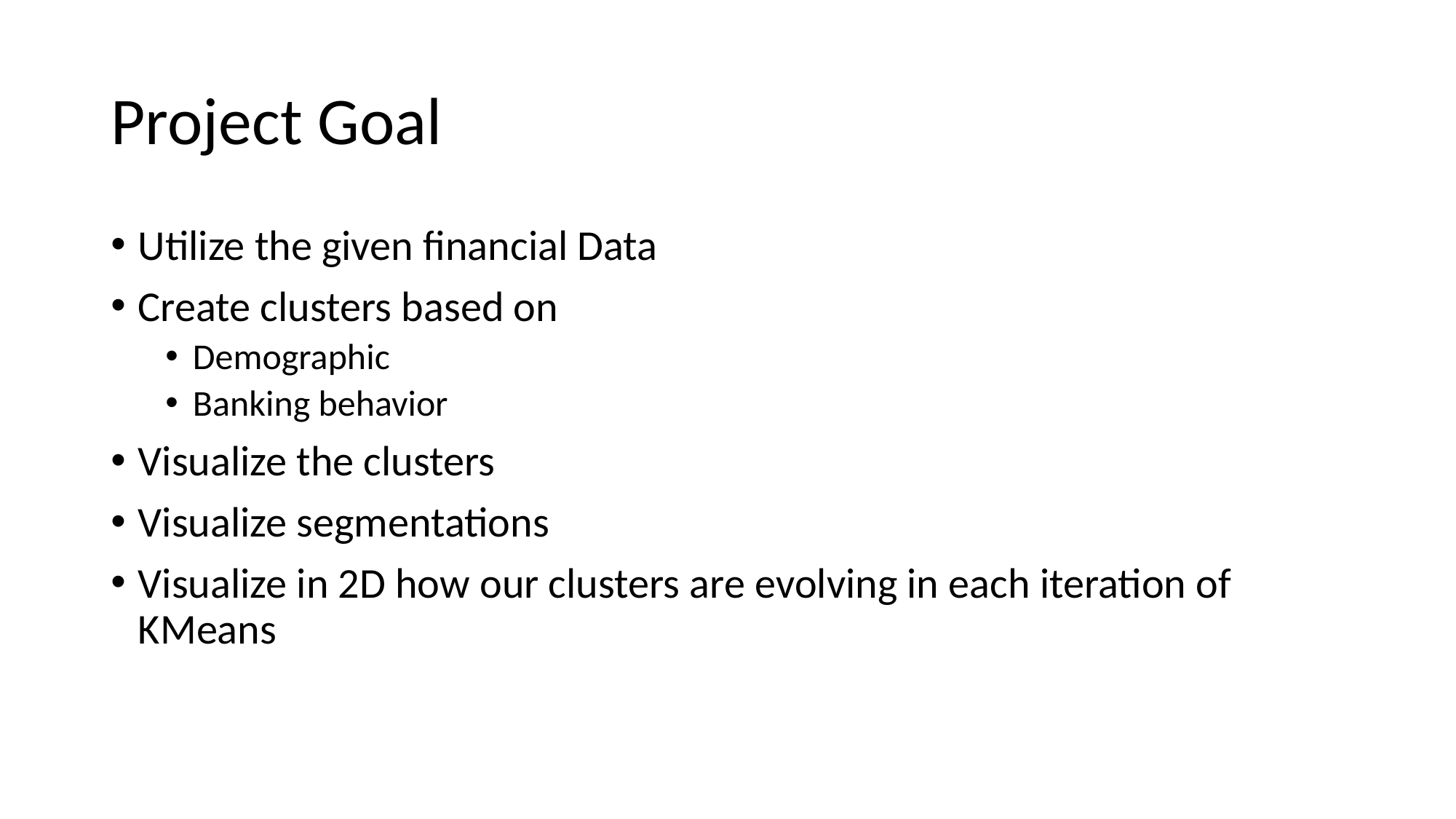

# Project Goal
Utilize the given financial Data
Create clusters based on
Demographic
Banking behavior
Visualize the clusters
Visualize segmentations
Visualize in 2D how our clusters are evolving in each iteration of KMeans